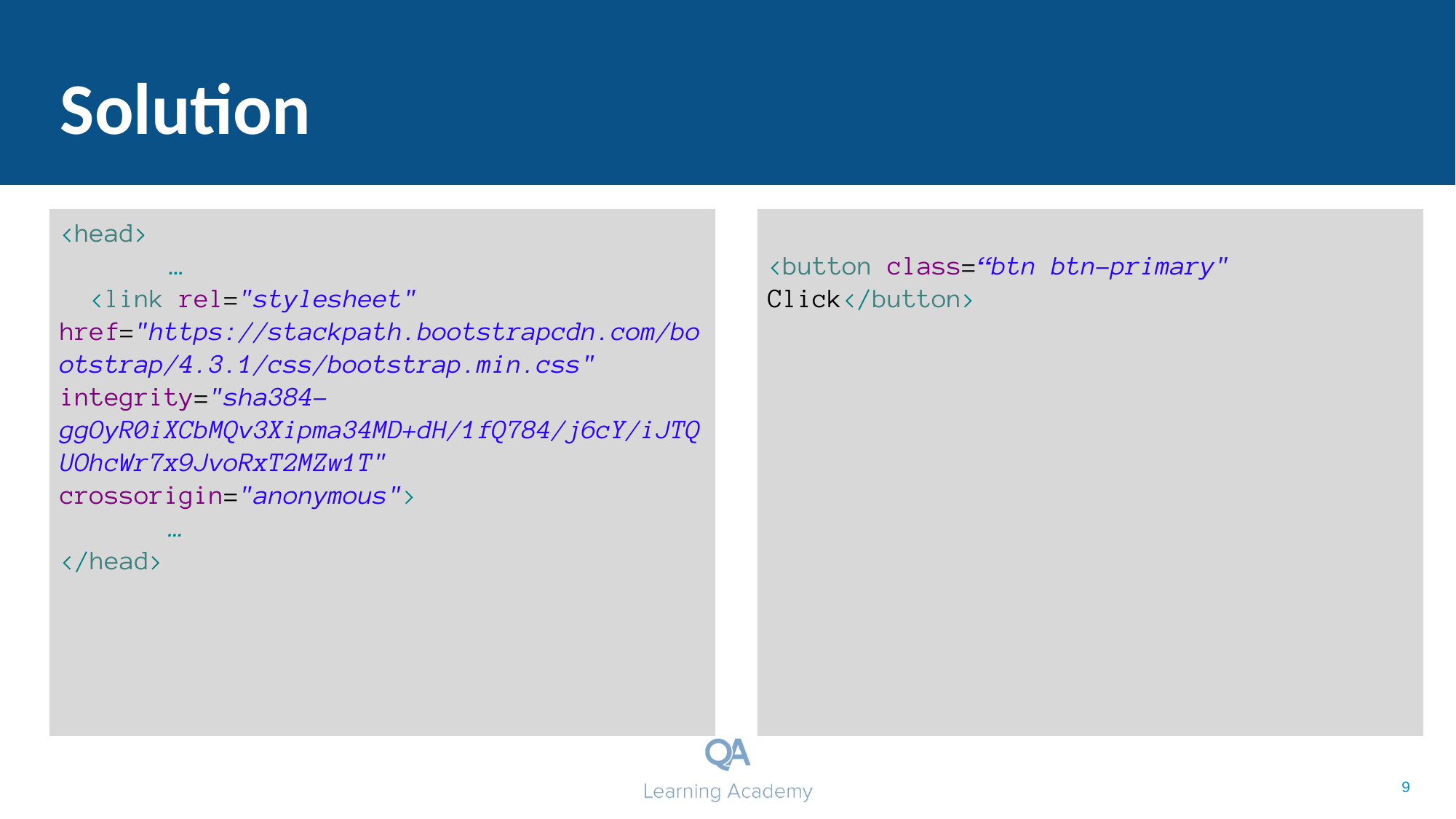

# Solution
<head>
  	…
  <link rel="stylesheet" href="https://stackpath.bootstrapcdn.com/bootstrap/4.3.1/css/bootstrap.min.css" integrity="sha384-ggOyR0iXCbMQv3Xipma34MD+dH/1fQ784/j6cY/iJTQUOhcWr7x9JvoRxT2MZw1T" crossorigin="anonymous">
	…
</head>

<button class=“btn btn-primary"
Click</button>